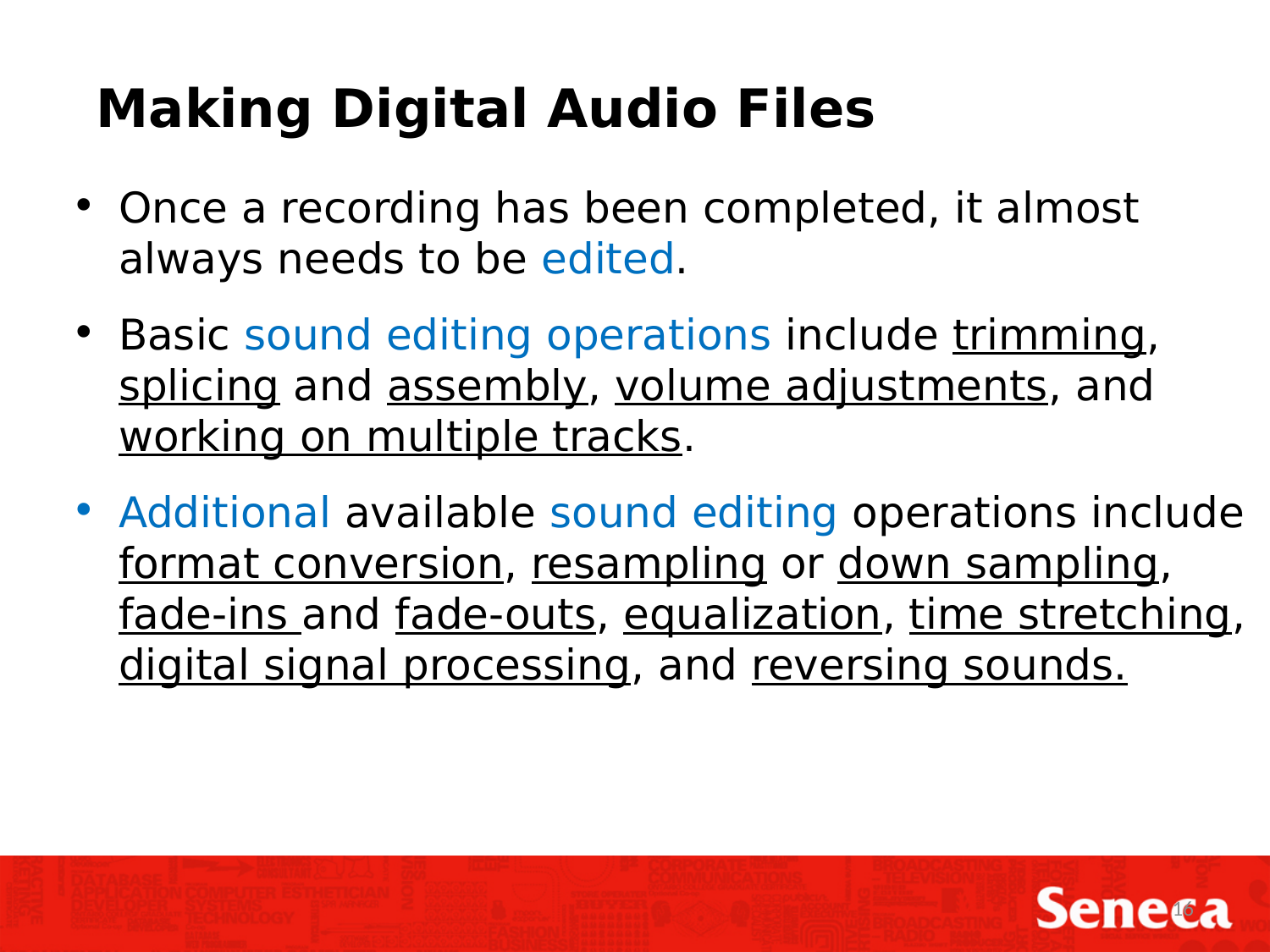

Making Digital Audio Files
Once a recording has been completed, it almost always needs to be edited.
Basic sound editing operations include trimming, splicing and assembly, volume adjustments, and working on multiple tracks.
Additional available sound editing operations include format conversion, resampling or down sampling,
fade-ins and fade-outs, equalization, time stretching, digital signal processing, and reversing sounds.
16